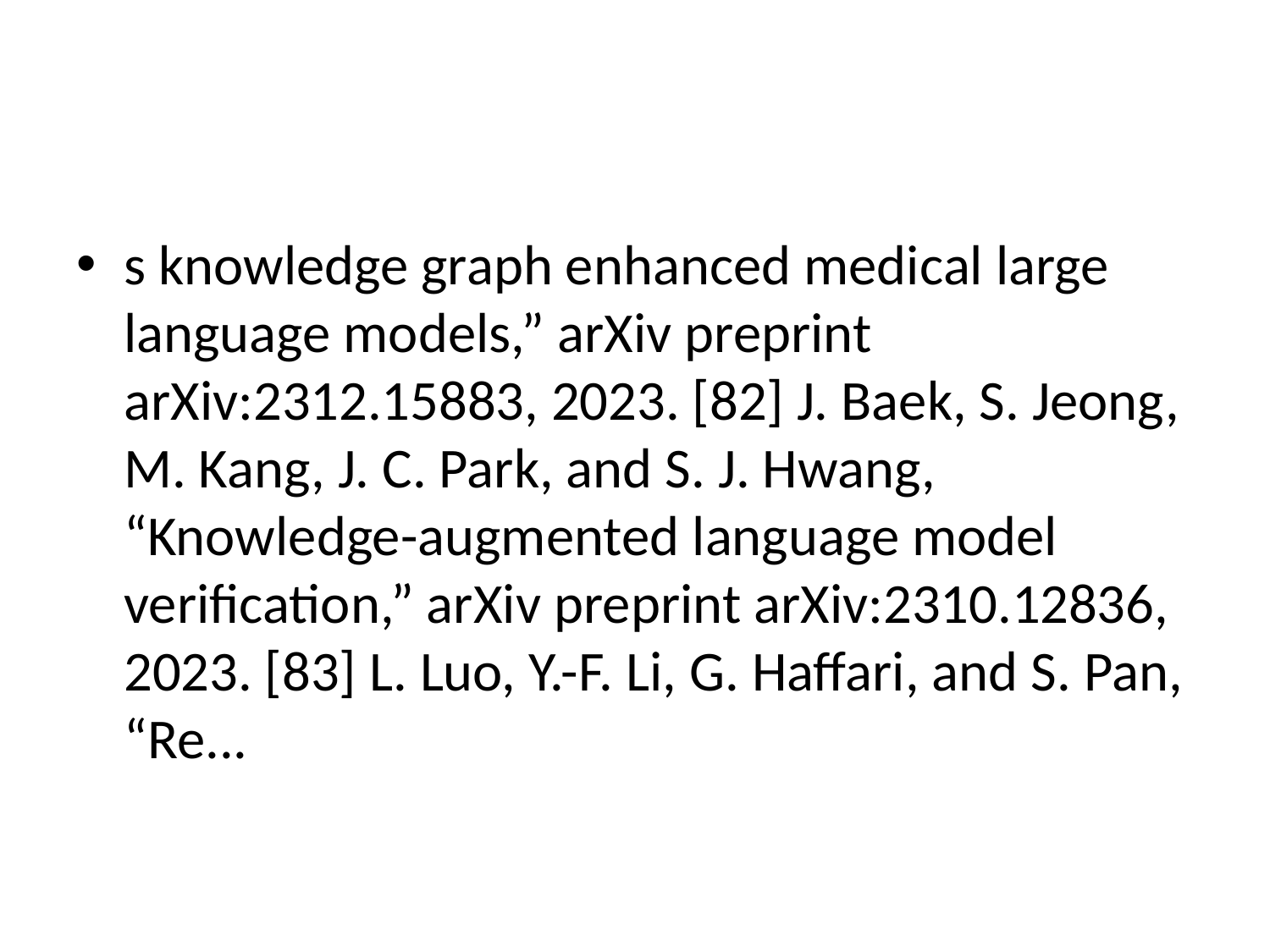

#
s knowledge graph enhanced medical large language models,” arXiv preprint arXiv:2312.15883, 2023. [82] J. Baek, S. Jeong, M. Kang, J. C. Park, and S. J. Hwang, “Knowledge-augmented language model verification,” arXiv preprint arXiv:2310.12836, 2023. [83] L. Luo, Y.-F. Li, G. Haffari, and S. Pan, “Re...